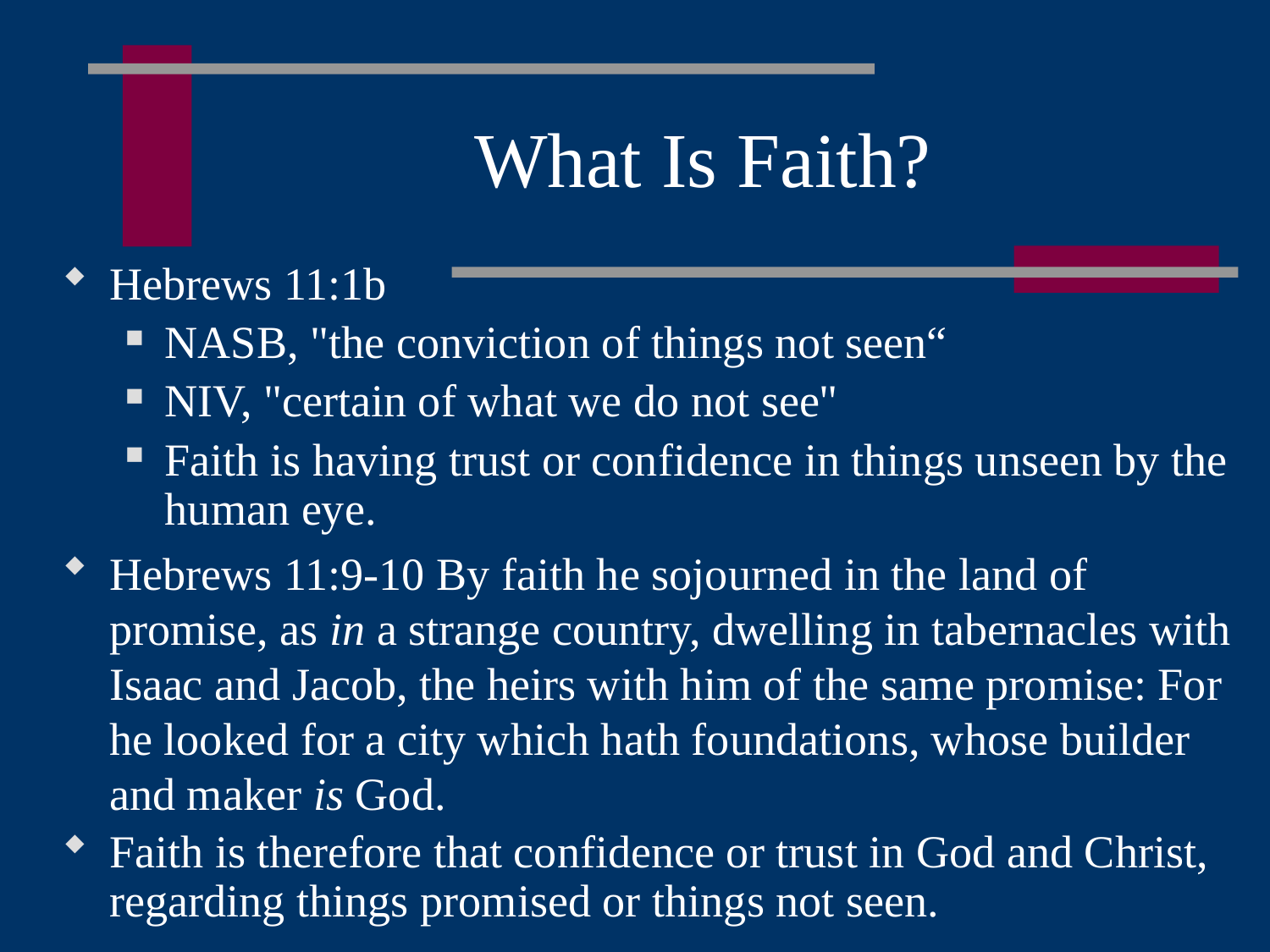

# What Is Faith?
Hebrews 11:1b
NASB, "the conviction of things not seen“
NIV, "certain of what we do not see"
Faith is having trust or confidence in things unseen by the human eye.
Hebrews 11:9-10 By faith he sojourned in the land of promise, as in a strange country, dwelling in tabernacles with Isaac and Jacob, the heirs with him of the same promise: For he looked for a city which hath foundations, whose builder and maker is God.
Faith is therefore that confidence or trust in God and Christ, regarding things promised or things not seen.